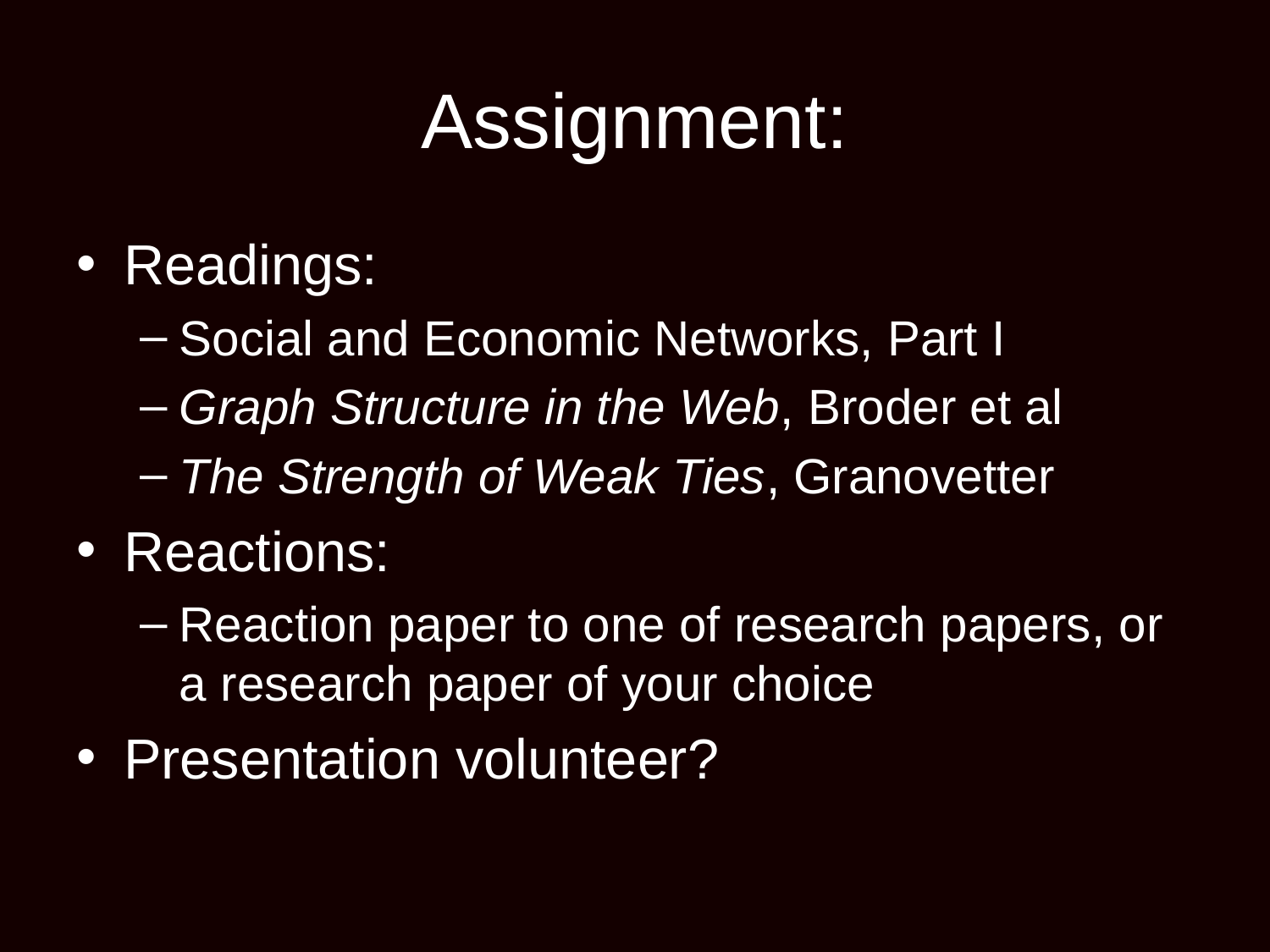

# Assignment:
Readings:
Social and Economic Networks, Part I
Graph Structure in the Web, Broder et al
The Strength of Weak Ties, Granovetter
Reactions:
Reaction paper to one of research papers, or a research paper of your choice
Presentation volunteer?